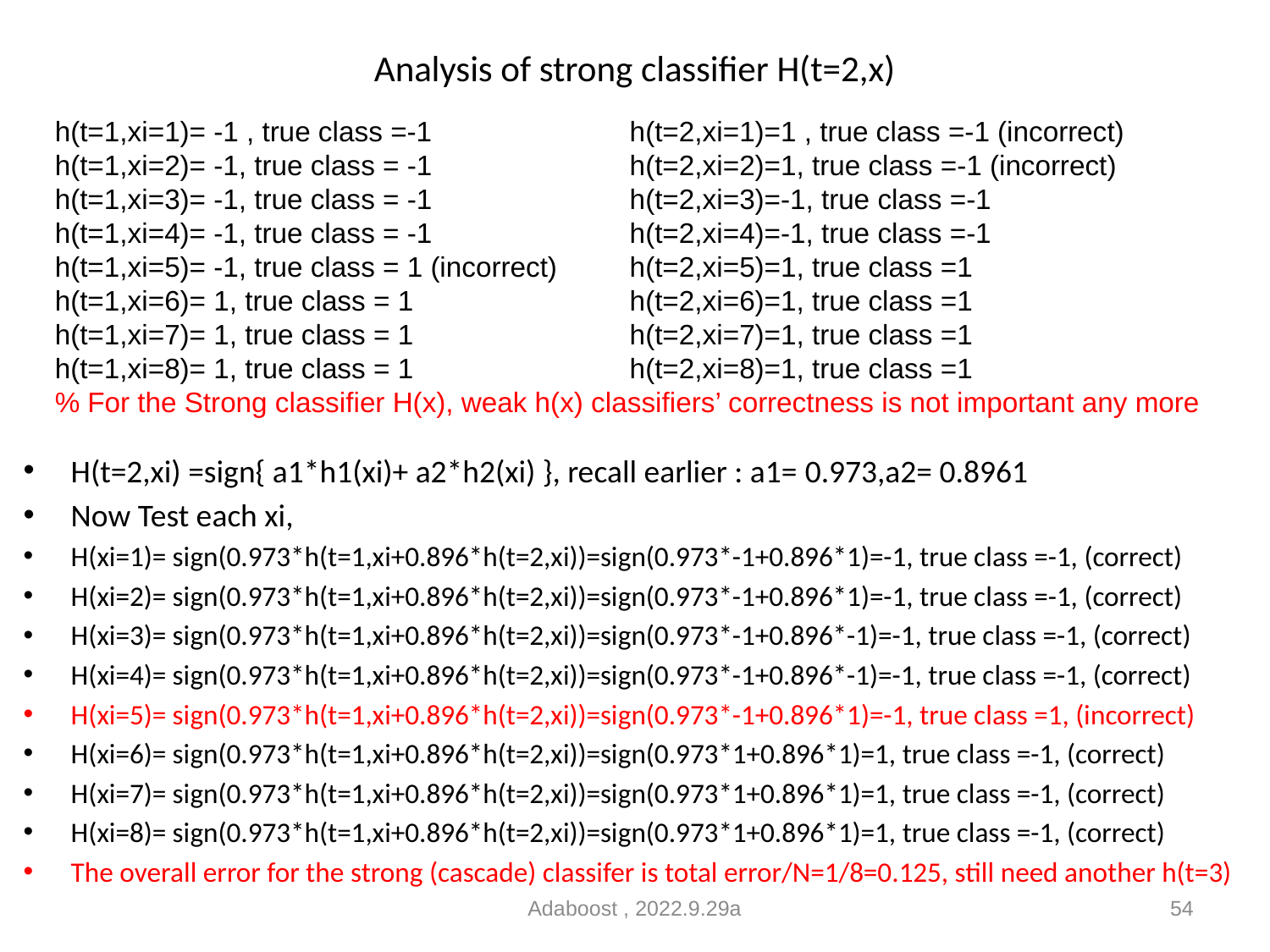

# Analysis of strong classifier H(t=2,x)
h(t=1,xi=1)= -1 , true class =-1
h(t=1,xi=2)= -1, true class = -1
h(t=1,xi=3)= -1, true class = -1
h(t=1,xi=4)= -1, true class = -1
h(t=1,xi=5)= -1, true class = 1 (incorrect)
h(t=1,xi=6)= 1, true class = 1
h(t=1,xi=7)= 1, true class = 1
h(t=1,xi=8)= 1, true class = 1
% For the Strong classifier H(x), weak h(x) classifiers’ correctness is not important any more
h(t=2,xi=1)=1 , true class =-1 (incorrect)
h(t=2,xi=2)=1, true class =-1 (incorrect)
h(t=2,xi=3)=-1, true class =-1
h(t=2,xi=4)=-1, true class =-1
h(t=2,xi=5)=1, true class =1
h(t=2,xi=6)=1, true class =1
h(t=2,xi=7)=1, true class =1
h(t=2,xi=8)=1, true class =1

H(t=2,xi) =sign{ a1*h1(xi)+ a2*h2(xi) }, recall earlier : a1= 0.973,a2= 0.8961
Now Test each xi,
H(xi=1)= sign(0.973*h(t=1,xi+0.896*h(t=2,xi))=sign(0.973*-1+0.896*1)=-1, true class =-1, (correct)
H(xi=2)= sign(0.973*h(t=1,xi+0.896*h(t=2,xi))=sign(0.973*-1+0.896*1)=-1, true class =-1, (correct)
H(xi=3)= sign(0.973*h(t=1,xi+0.896*h(t=2,xi))=sign(0.973*-1+0.896*-1)=-1, true class =-1, (correct)
H(xi=4)= sign(0.973*h(t=1,xi+0.896*h(t=2,xi))=sign(0.973*-1+0.896*-1)=-1, true class =-1, (correct)
H(xi=5)= sign(0.973*h(t=1,xi+0.896*h(t=2,xi))=sign(0.973*-1+0.896*1)=-1, true class =1, (incorrect)
H(xi=6)= sign(0.973*h(t=1,xi+0.896*h(t=2,xi))=sign(0.973*1+0.896*1)=1, true class =-1, (correct)
H(xi=7)= sign(0.973*h(t=1,xi+0.896*h(t=2,xi))=sign(0.973*1+0.896*1)=1, true class =-1, (correct)
H(xi=8)= sign(0.973*h(t=1,xi+0.896*h(t=2,xi))=sign(0.973*1+0.896*1)=1, true class =-1, (correct)
The overall error for the strong (cascade) classifer is total error/N=1/8=0.125, still need another h(t=3)

Adaboost , 2022.9.29a
54